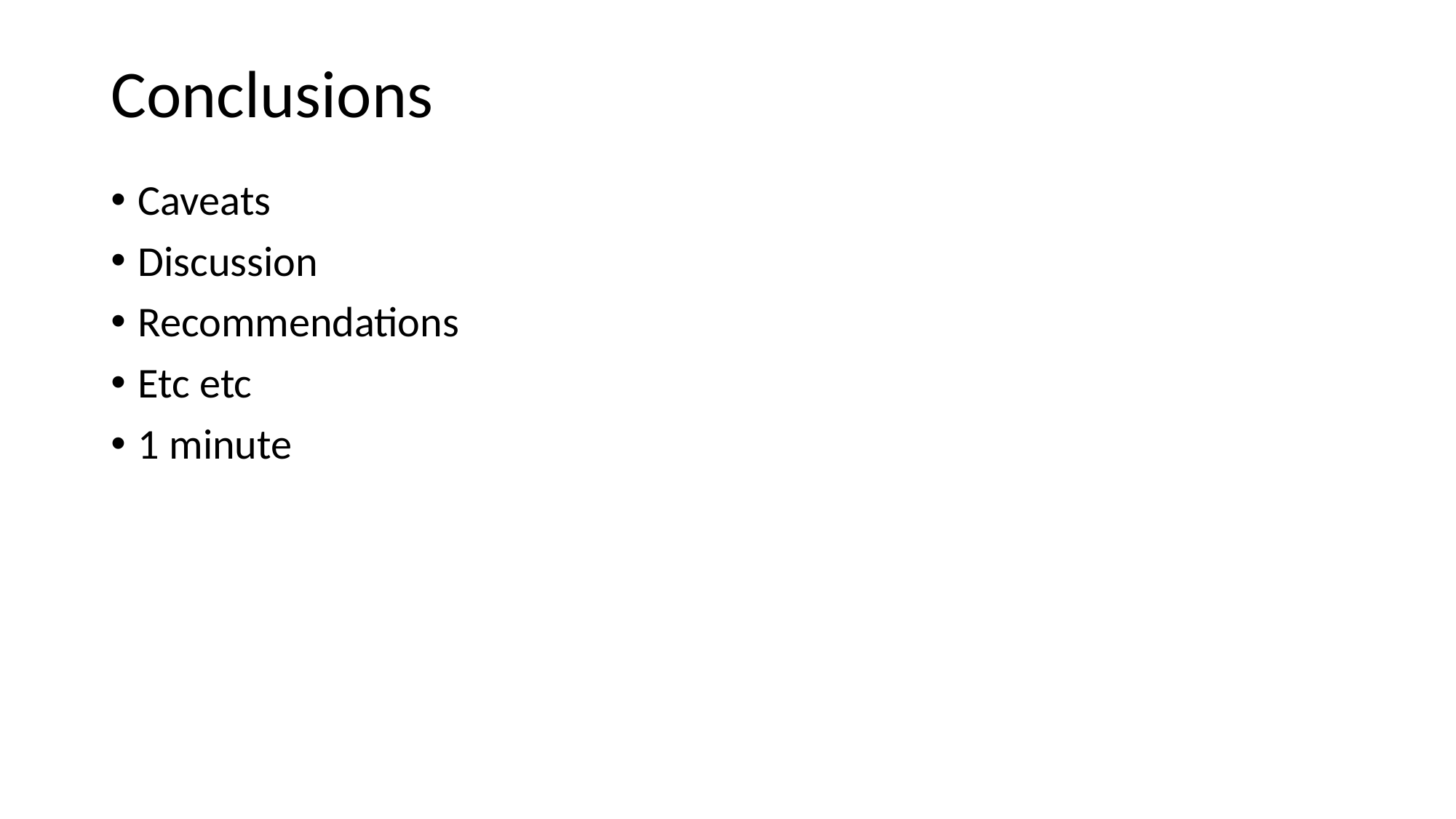

# Conclusions
Caveats
Discussion
Recommendations
Etc etc
1 minute